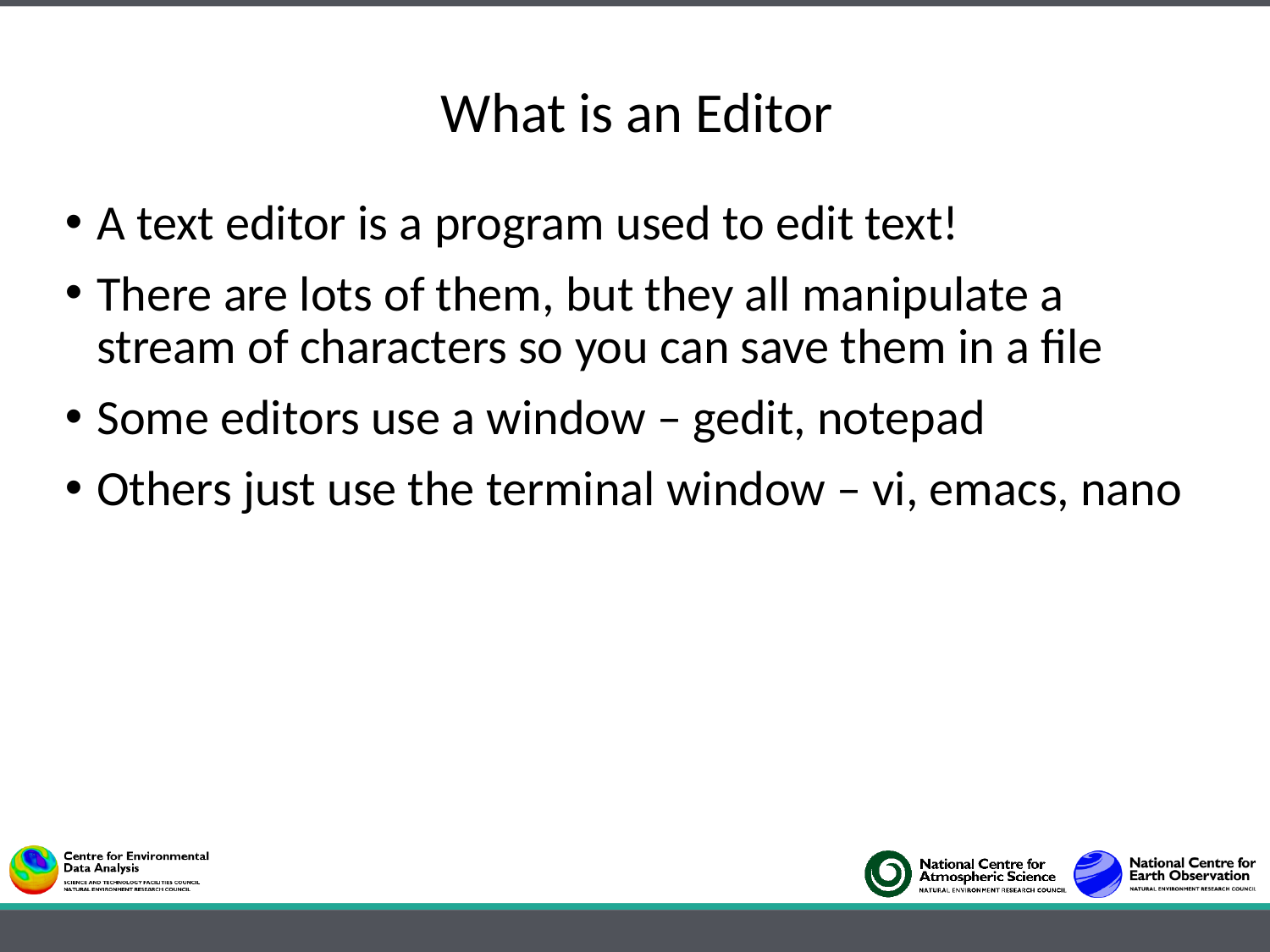

# What is an Editor
A text editor is a program used to edit text!
There are lots of them, but they all manipulate a stream of characters so you can save them in a file
Some editors use a window – gedit, notepad
Others just use the terminal window – vi, emacs, nano